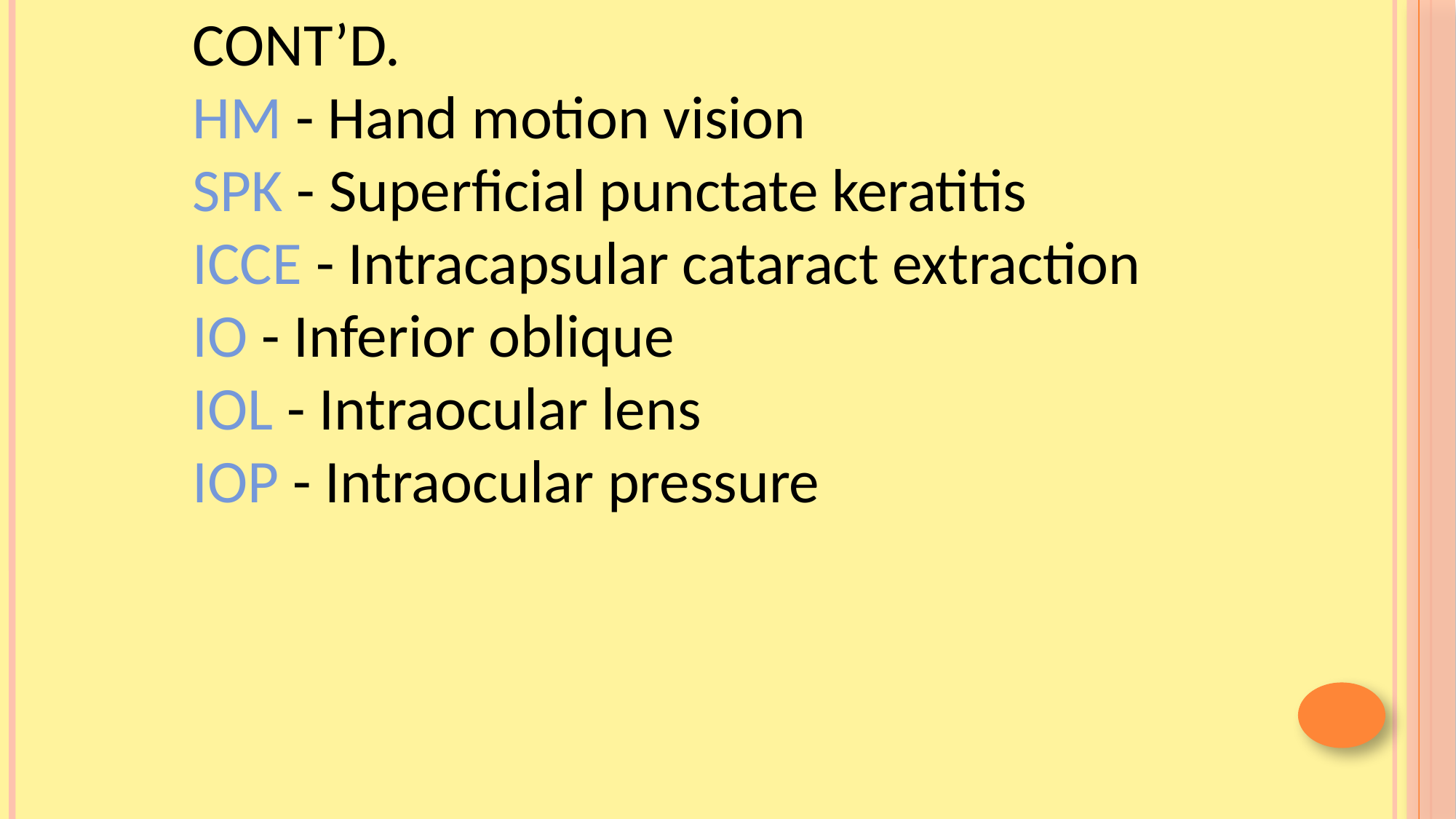

CONT’D.
HM - Hand motion vision
SPK - Superficial punctate keratitis
ICCE - Intracapsular cataract extraction
IO - Inferior oblique
IOL - Intraocular lens
IOP - Intraocular pressure